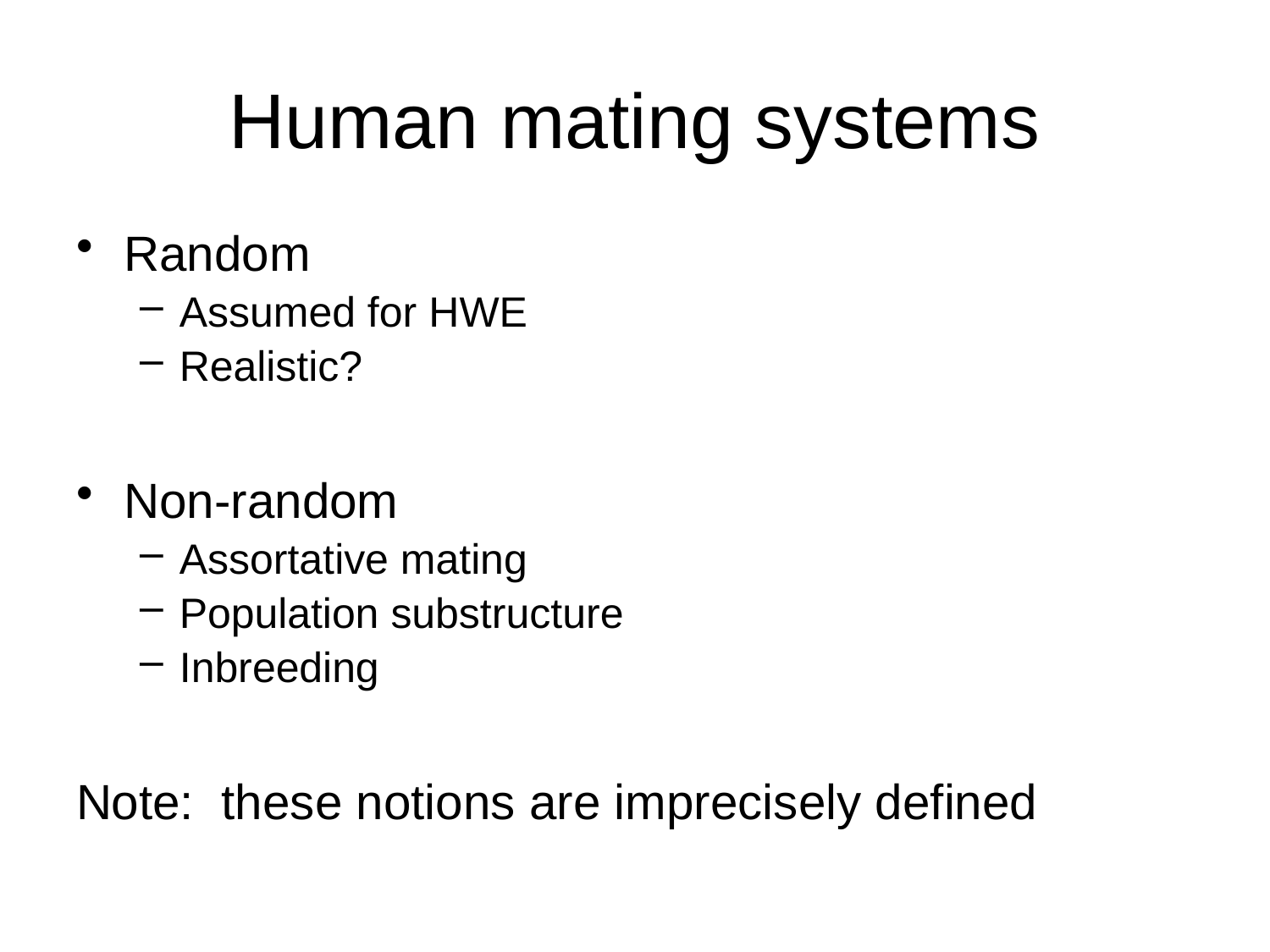

# Human mating systems
Random
Assumed for HWE
Realistic?

Non-random
Assortative mating
Population substructure
Inbreeding

Note:  these notions are imprecisely defined